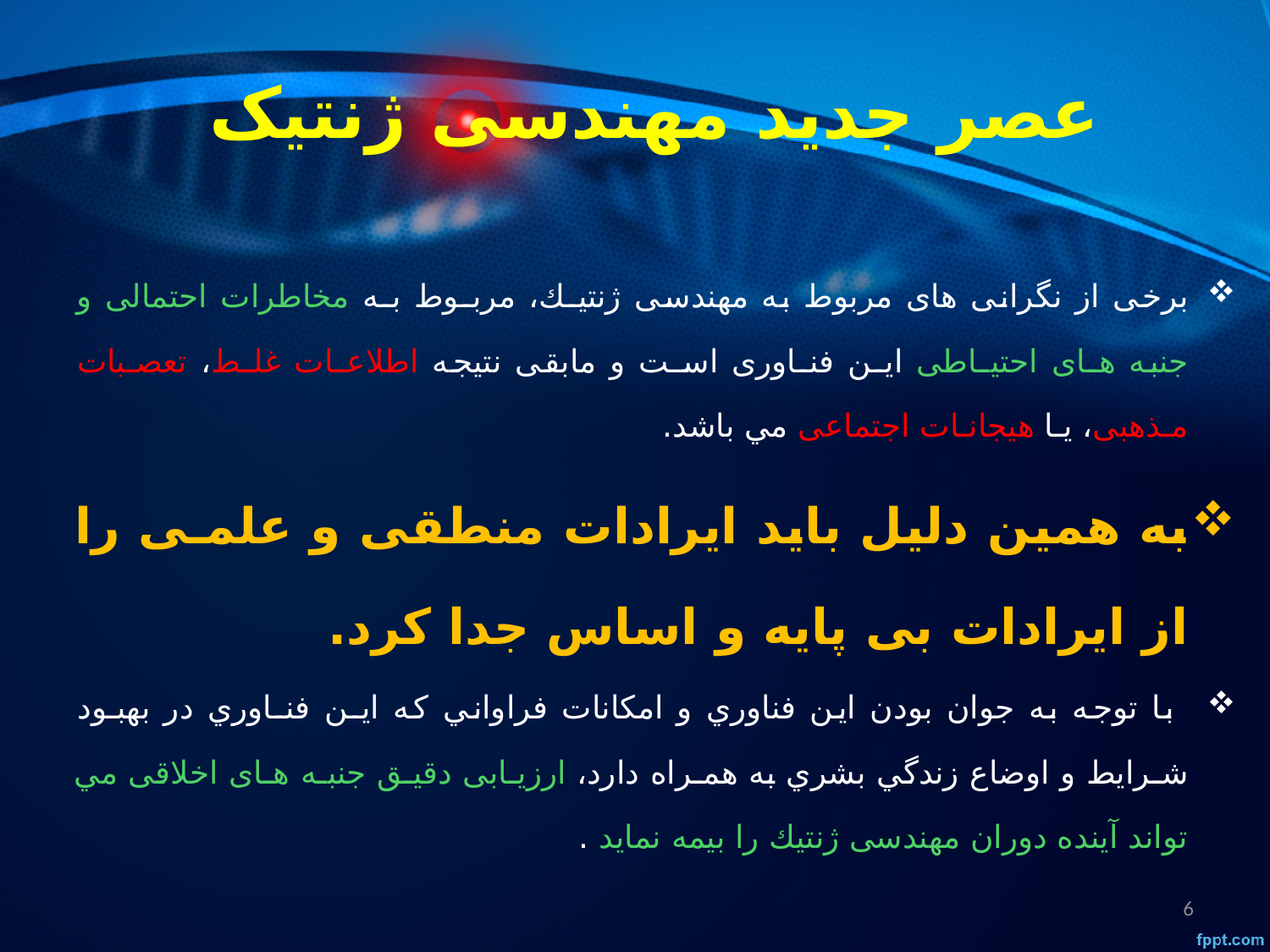

عصر جدید مهندسی ژنتیک
برخی از نگرانی های مربوط به مهندسی ژنتيـك، مربـوط بـه مخاطرات احتمالی و جنبه هـای احتيـاطی ايـن فنـاوری اسـت و مابقی نتيجه اطلاعـات غلـط، تعصـبات مـذهبی، يـا هيجانـات اجتماعی مي باشد.
به همين دليل بايد ايرادات منطقی و علمـی را از ايرادات بی پايه و اساس جدا كرد.
 با توجه به جوان بودن اين فناوري و امكانات فراواني كه ايـن فنـاوري در بهبـود شـرايط و اوضاع زندگي بشري به همـراه دارد، ارزيـابی دقيـق جنبـه هـای اخلاقی مي تواند آينده دوران مهندسی ژنتيك را بيمه نمايد .

6